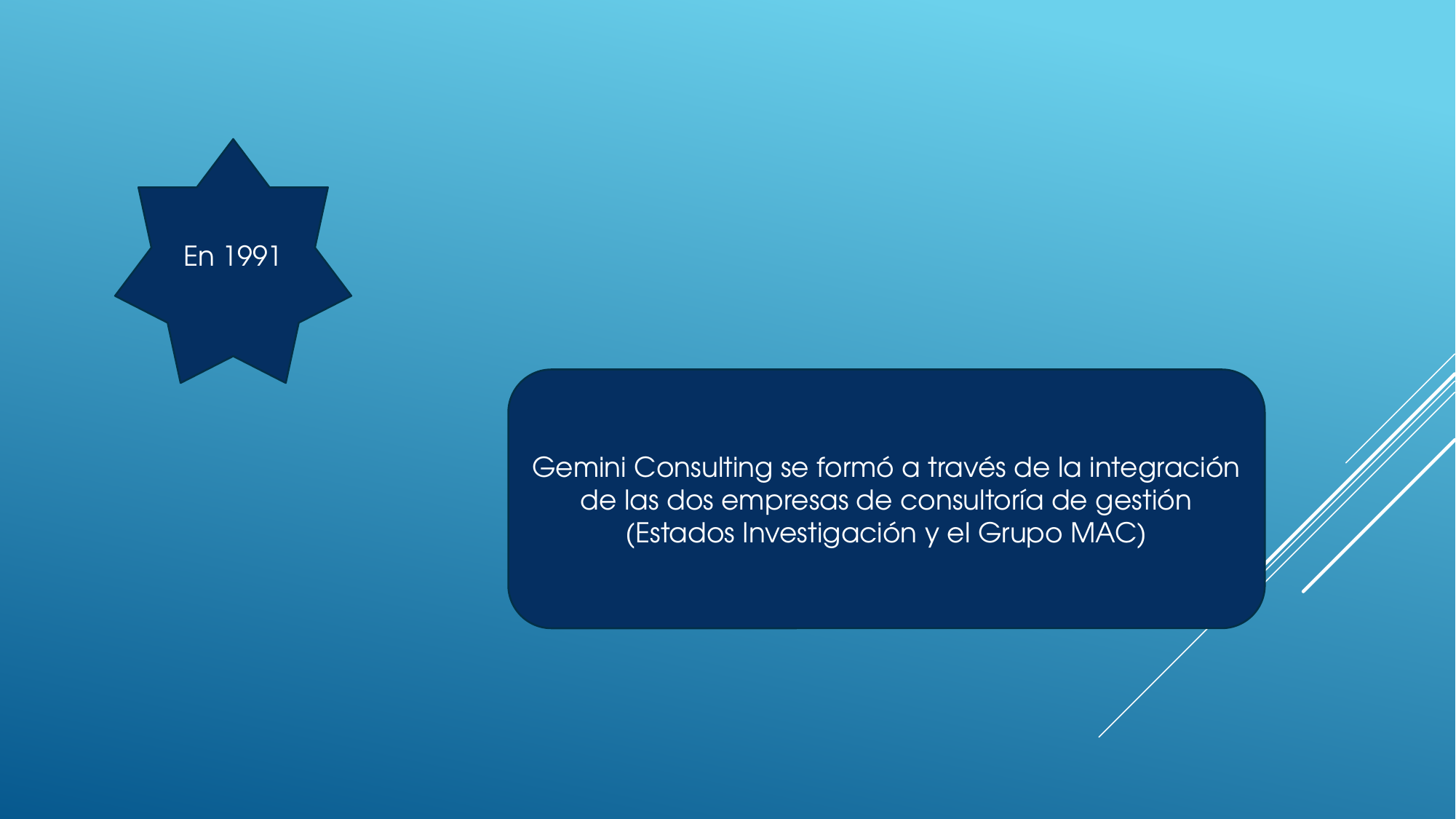

En 1991
Gemini Consulting se formó a través de la integración de las dos empresas de consultoría de gestión (Estados Investigación y el Grupo MAC)